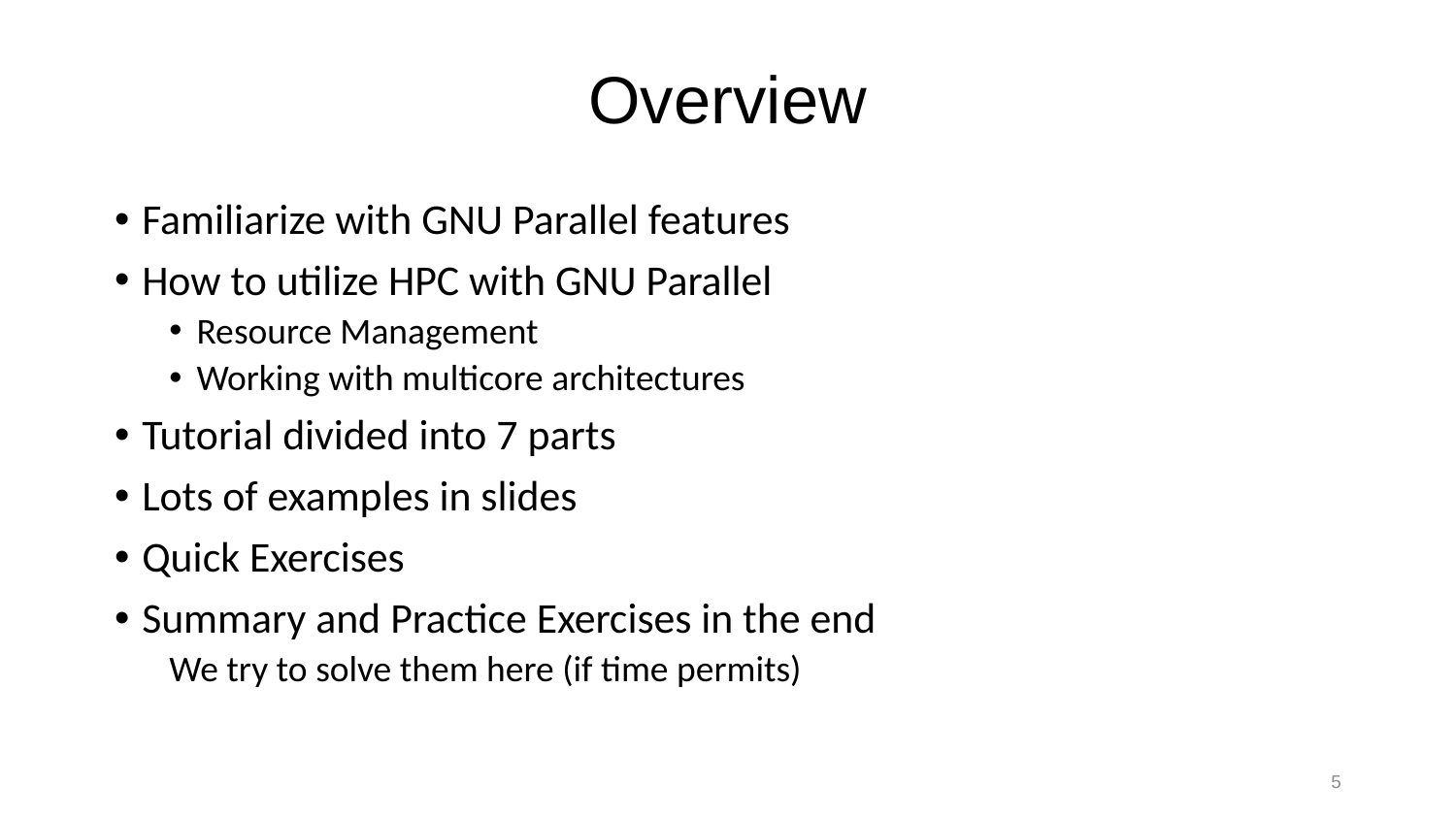

# Overview
Familiarize with GNU Parallel features
How to utilize HPC with GNU Parallel
Resource Management
Working with multicore architectures
Tutorial divided into 7 parts
Lots of examples in slides
Quick Exercises
Summary and Practice Exercises in the end
We try to solve them here (if time permits)

5